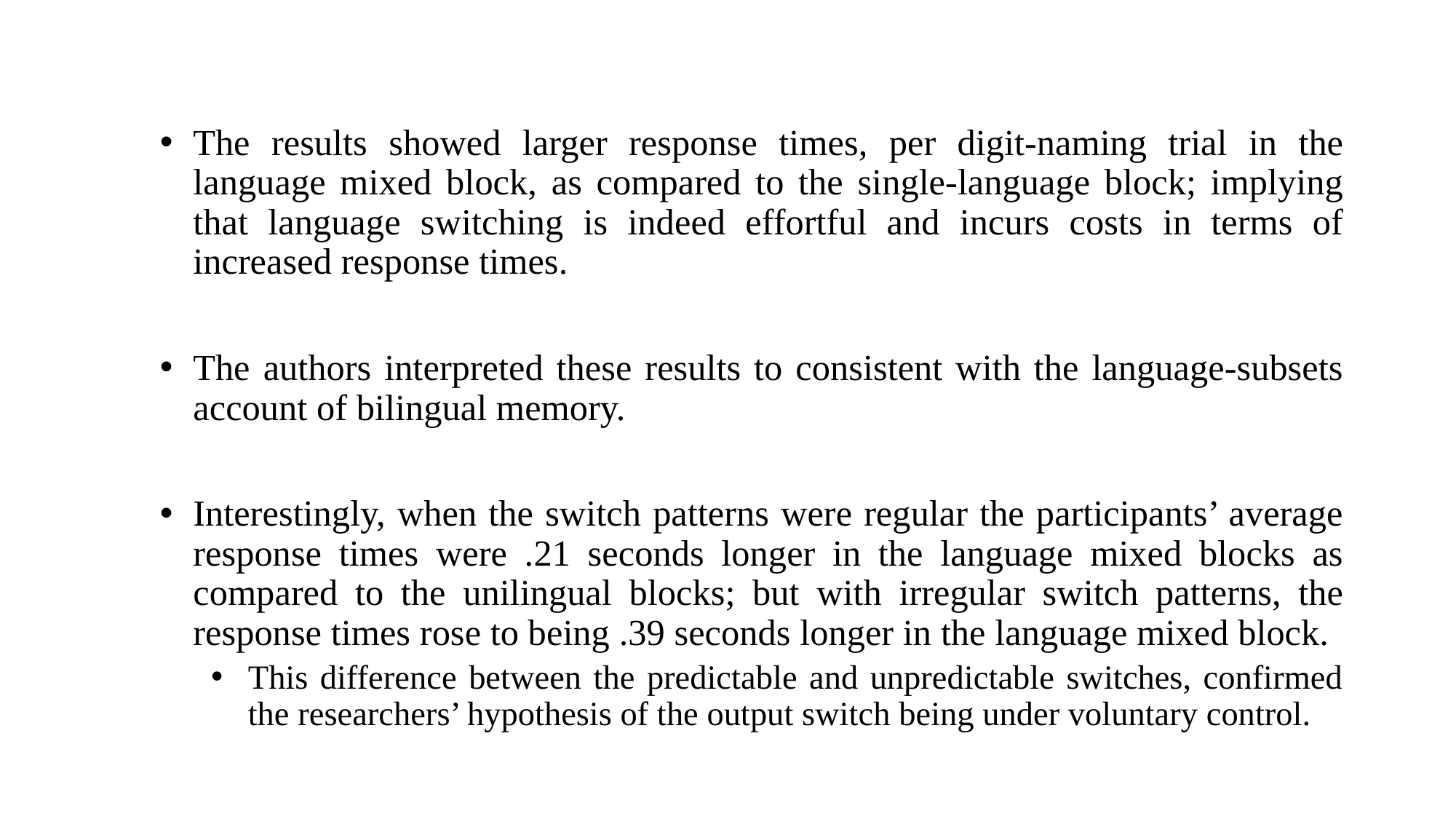

The results showed larger response times, per digit-naming trial in the language mixed block, as compared to the single-language block; implying that language switching is indeed effortful and incurs costs in terms of increased response times.

The authors interpreted these results to consistent with the language-subsets account of bilingual memory.

Interestingly, when the switch patterns were regular the participants’ average response times were .21 seconds longer in the language mixed blocks as compared to the unilingual blocks; but with irregular switch patterns, the response times rose to being .39 seconds longer in the language mixed block.
This difference between the predictable and unpredictable switches, confirmed the researchers’ hypothesis of the output switch being under voluntary control.